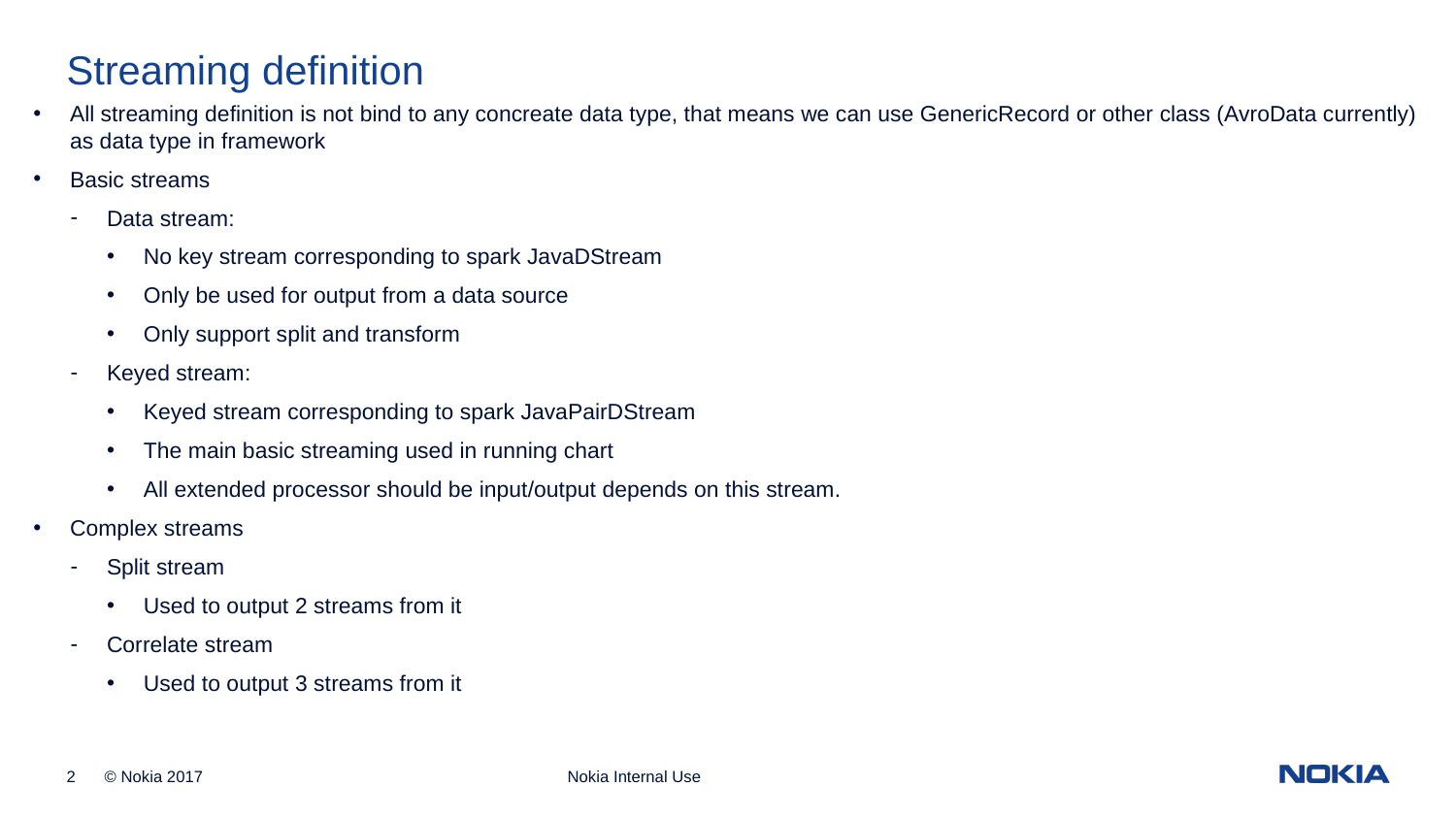

# Streaming definition
All streaming definition is not bind to any concreate data type, that means we can use GenericRecord or other class (AvroData currently) as data type in framework
Basic streams
Data stream:
No key stream corresponding to spark JavaDStream
Only be used for output from a data source
Only support split and transform
Keyed stream:
Keyed stream corresponding to spark JavaPairDStream
The main basic streaming used in running chart
All extended processor should be input/output depends on this stream.
Complex streams
Split stream
Used to output 2 streams from it
Correlate stream
Used to output 3 streams from it
Nokia Internal Use